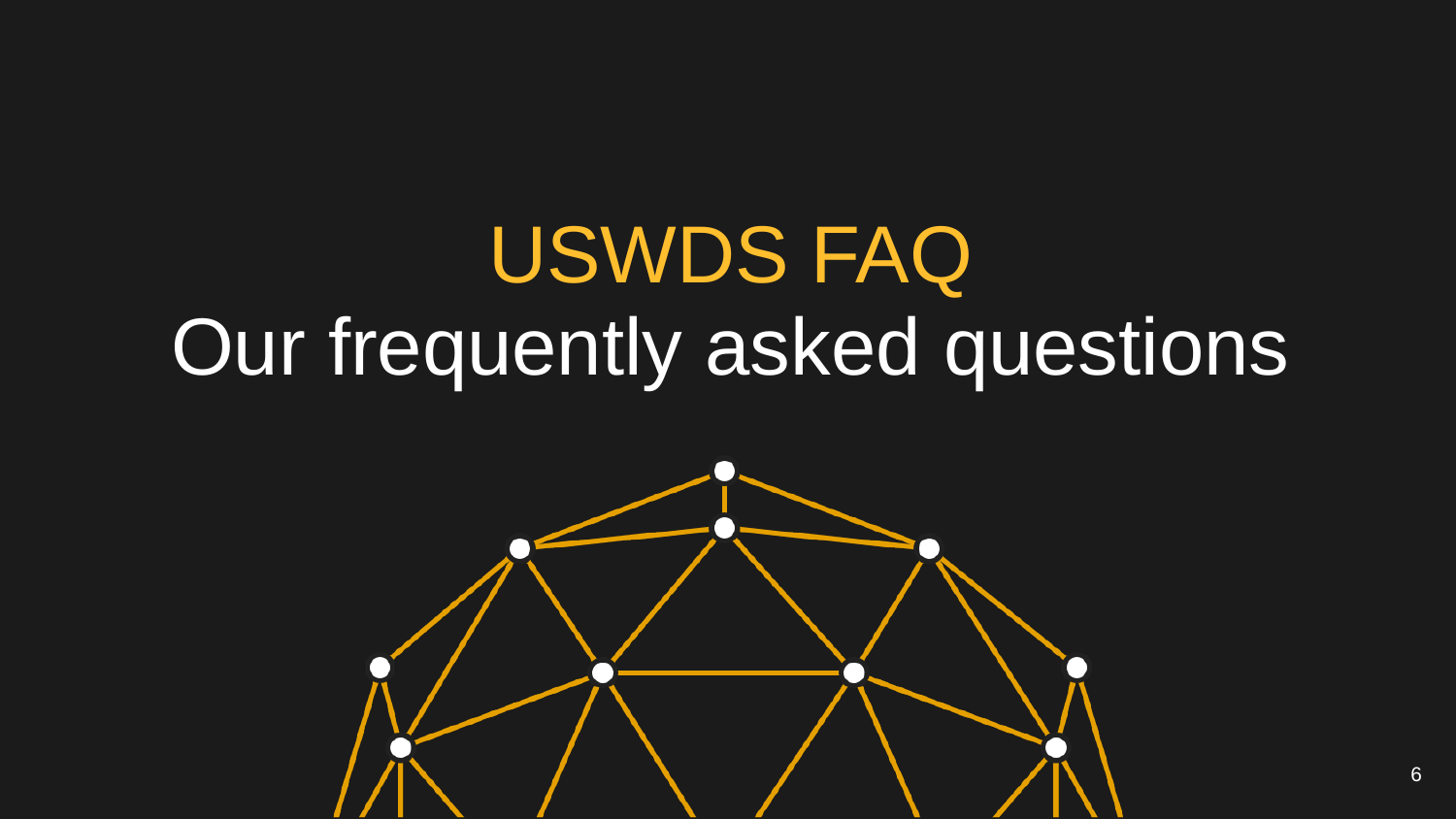

# USWDS FAQ Our frequently asked questions
6